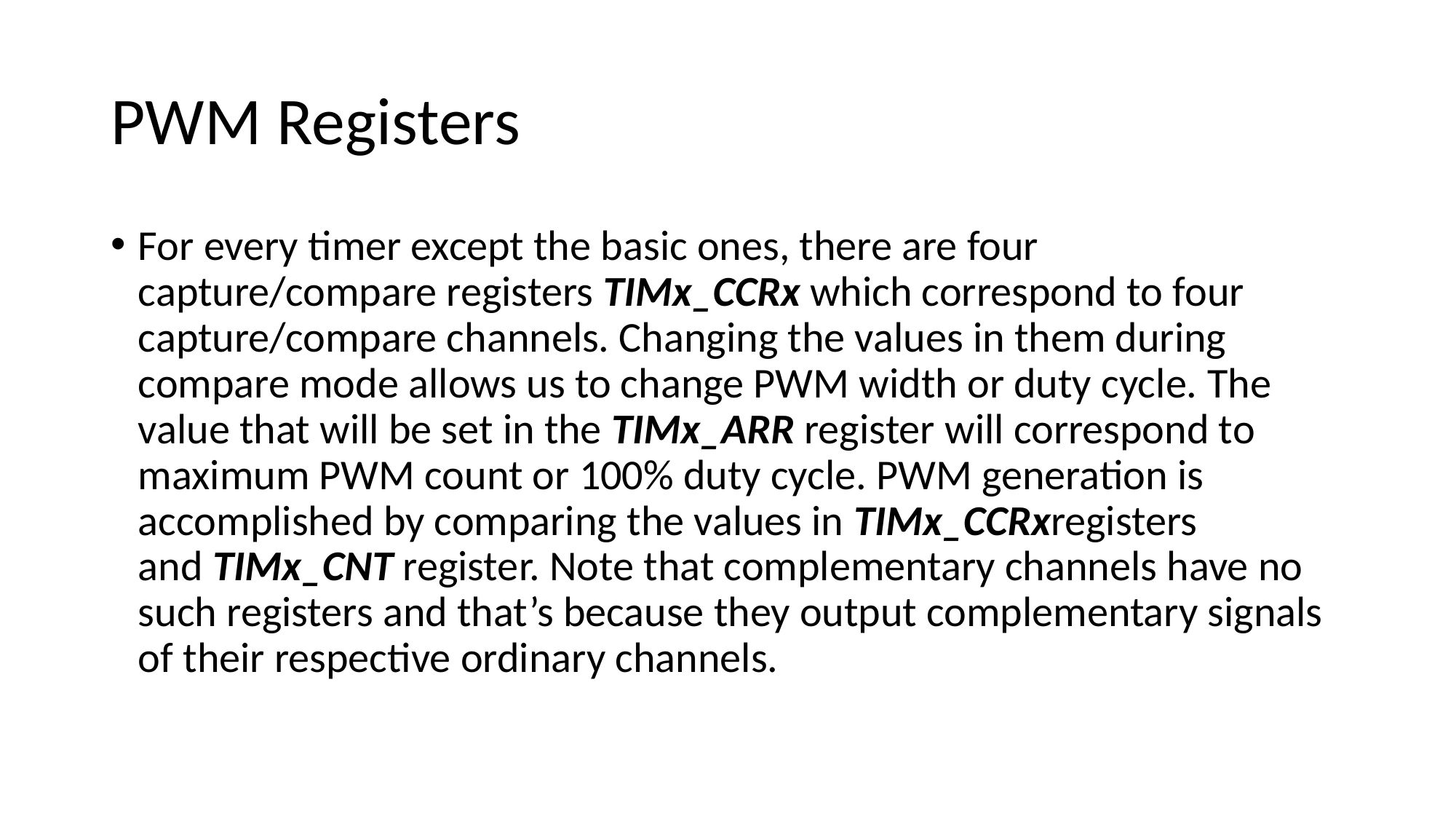

# PWM Registers
For every timer except the basic ones, there are four capture/compare registers TIMx_CCRx which correspond to four capture/compare channels. Changing the values in them during compare mode allows us to change PWM width or duty cycle. The value that will be set in the TIMx_ARR register will correspond to maximum PWM count or 100% duty cycle. PWM generation is accomplished by comparing the values in TIMx_CCRxregisters and TIMx_CNT register. Note that complementary channels have no such registers and that’s because they output complementary signals of their respective ordinary channels.